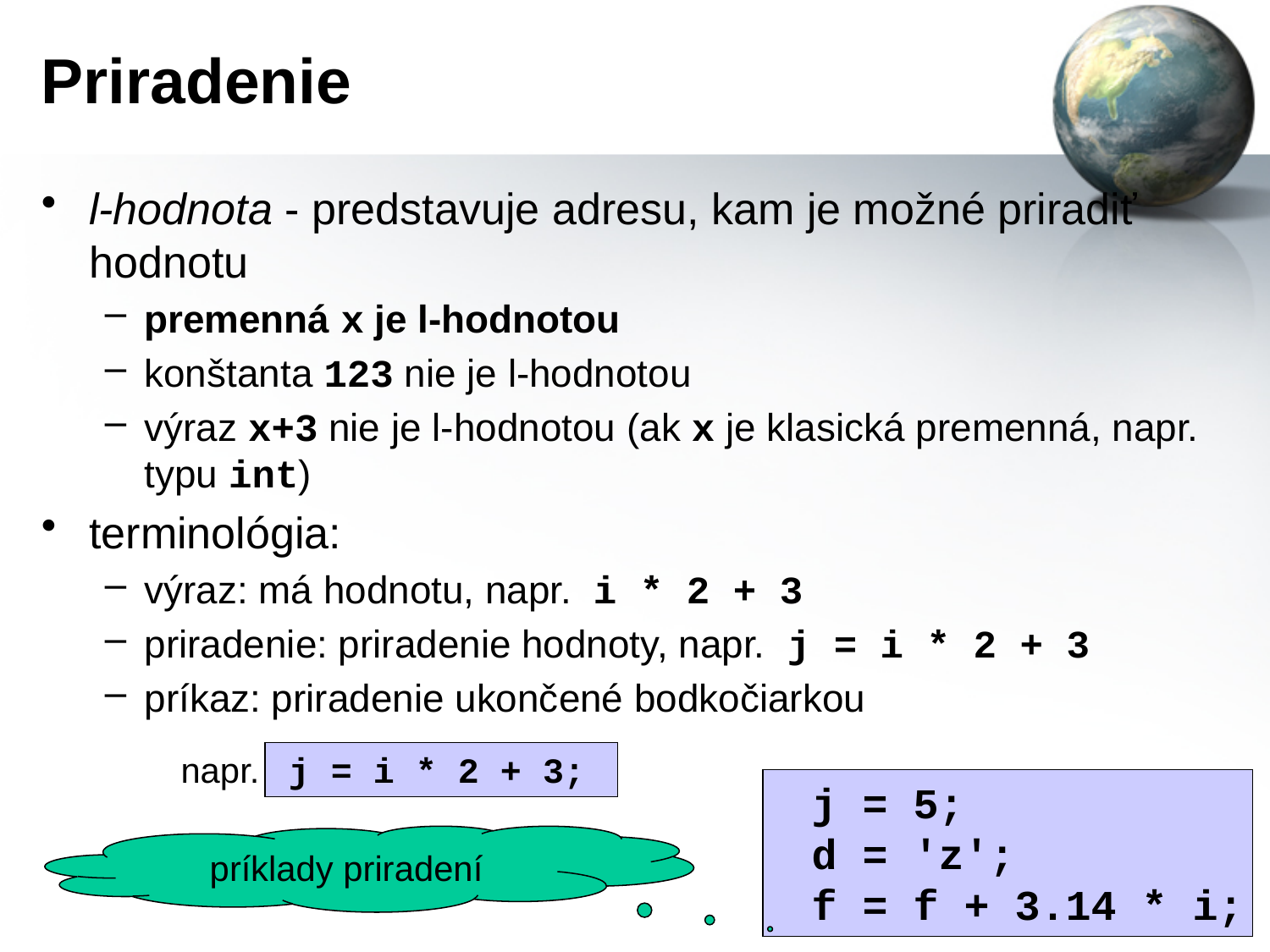

# Priradenie
l-hodnota - predstavuje adresu, kam je možné priradiť hodnotu
premenná x je l-hodnotou
konštanta 123 nie je l-hodnotou
výraz x+3 nie je l-hodnotou (ak x je klasická premenná, napr. typu int)
terminológia:
výraz: má hodnotu, napr.  i * 2 + 3
priradenie: priradenie hodnoty, napr.  j = i * 2 + 3
príkaz: priradenie ukončené bodkočiarkou
napr.   j = i * 2 + 3;

j = 5;
d = 'z';
f = f + 3.14 * i;
príklady priradení